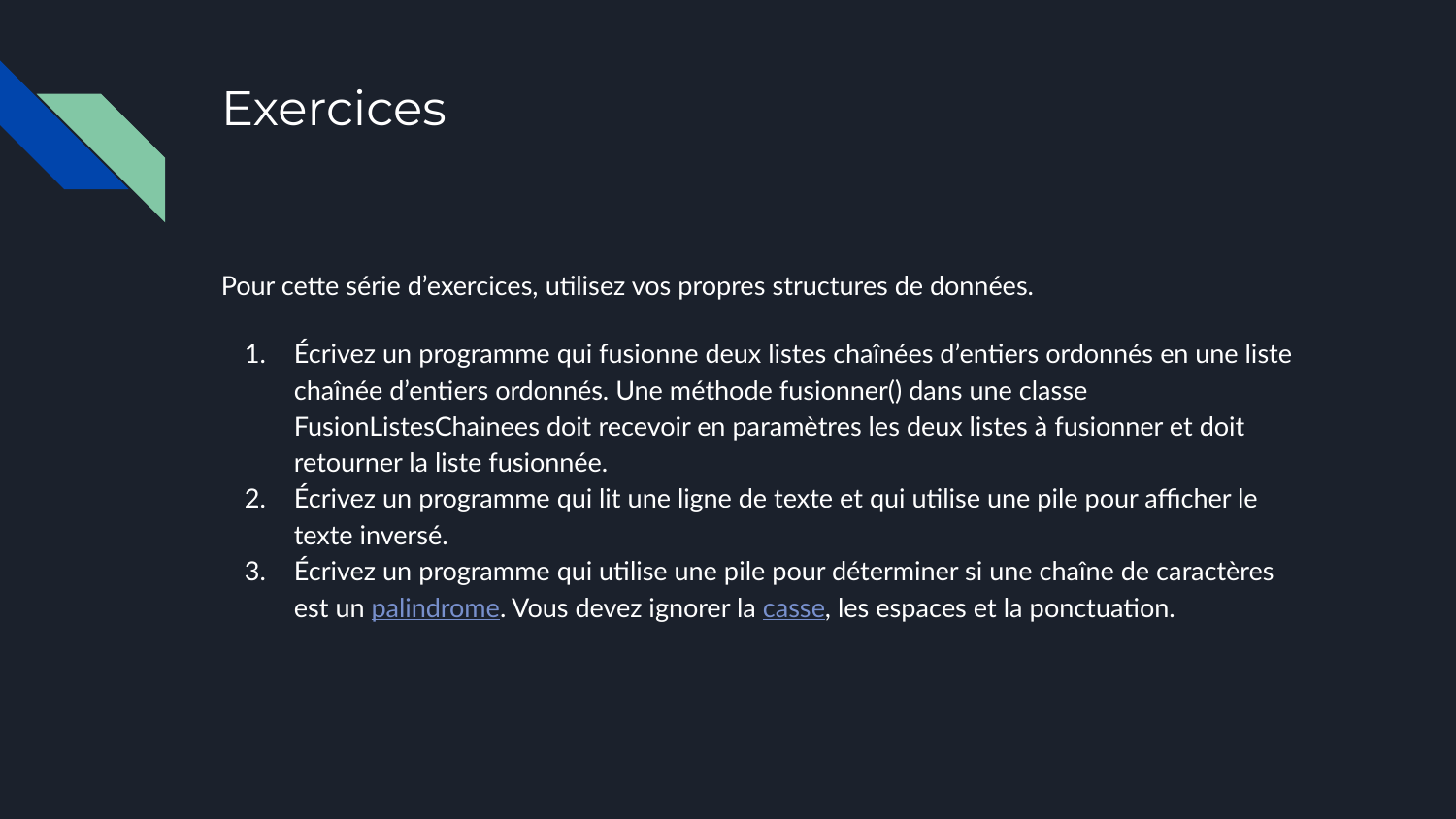

# Exercices
Pour cette série d’exercices, utilisez vos propres structures de données.
Écrivez un programme qui fusionne deux listes chaînées d’entiers ordonnés en une liste chaînée d’entiers ordonnés. Une méthode fusionner() dans une classe FusionListesChainees doit recevoir en paramètres les deux listes à fusionner et doit retourner la liste fusionnée.
Écrivez un programme qui lit une ligne de texte et qui utilise une pile pour afficher le texte inversé.
Écrivez un programme qui utilise une pile pour déterminer si une chaîne de caractères est un palindrome. Vous devez ignorer la casse, les espaces et la ponctuation.